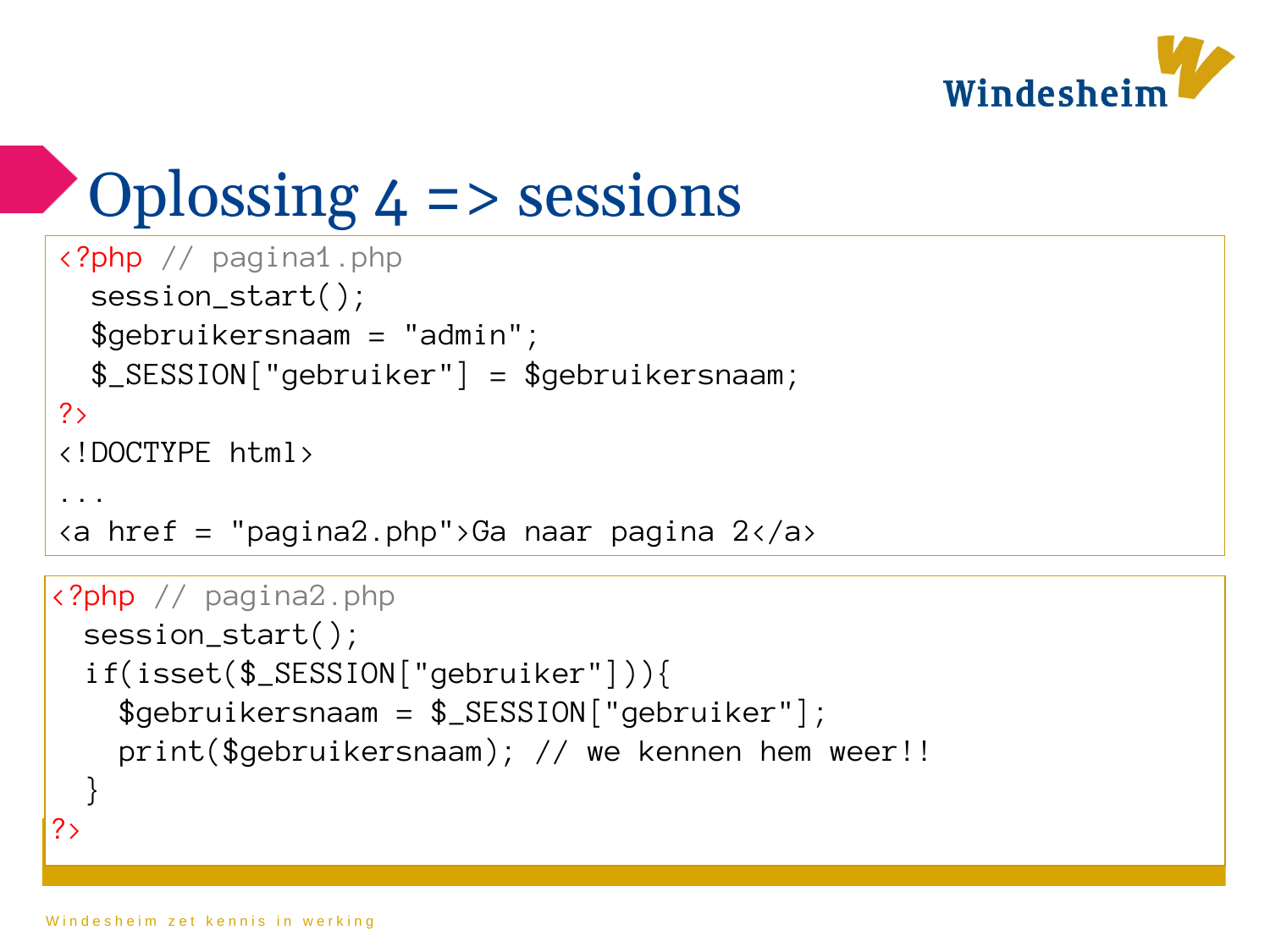

# Oplossing 4 => sessions
<?php // pagina1.php
  session_start();
  $gebruikersnaam = "admin";
  $_SESSION["gebruiker"] = $gebruikersnaam;
?>
<!DOCTYPE html>
...
<a href = "pagina2.php">Ga naar pagina 2</a>
<?php // pagina2.php
  session_start();
  if(isset($_SESSION["gebruiker"])){
    $gebruikersnaam = $_SESSION["gebruiker"];
    print($gebruikersnaam); // we kennen hem weer!!
  }
?>